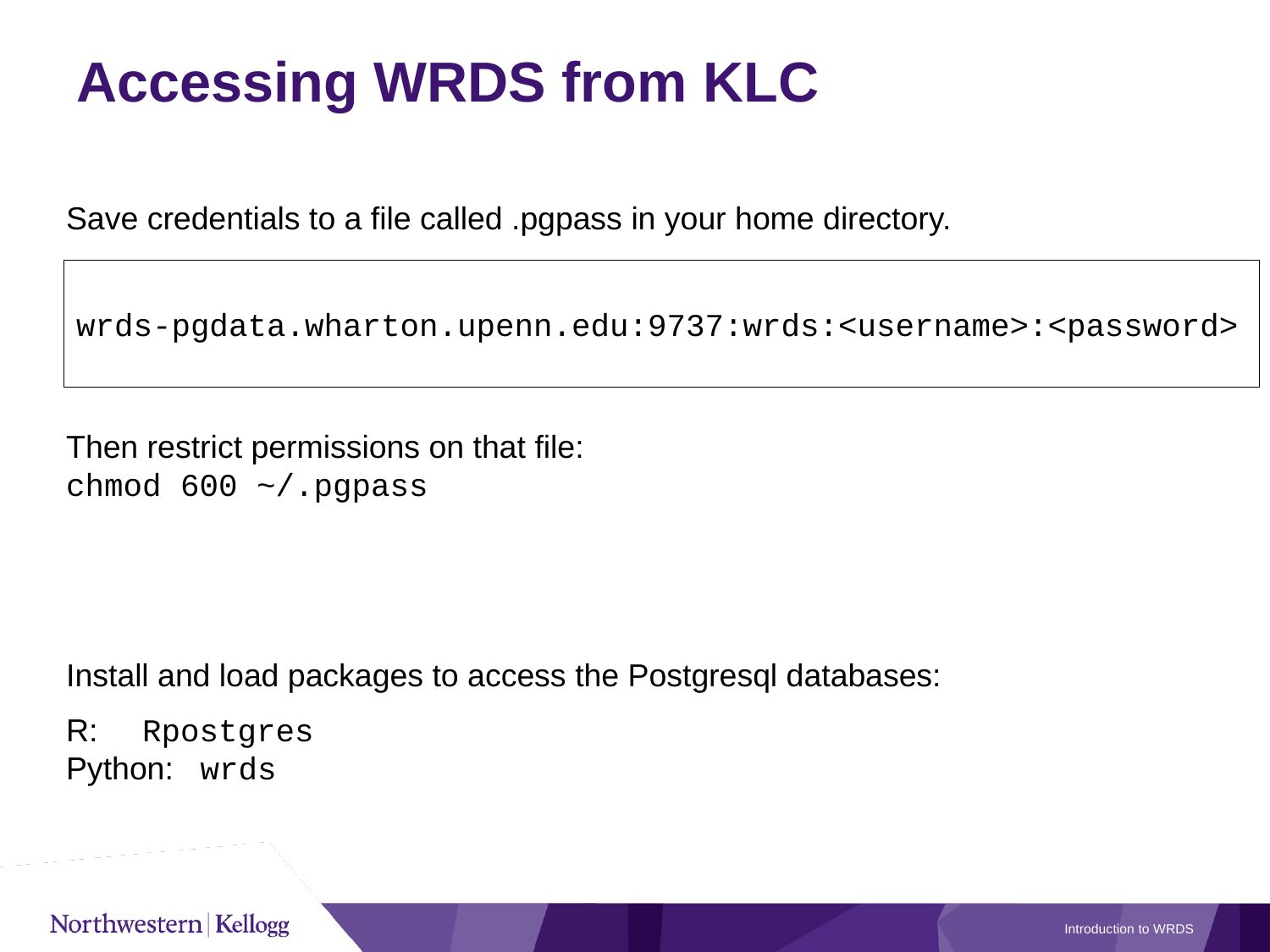

# Accessing WRDS from KLC
Save credentials to a file called .pgpass in your home directory.

Then restrict permissions on that file:
chmod 600 ~/.pgpass

Install and load packages to access the Postgresql databases:

R:     Rpostgres
Python:   wrds

wrds-pgdata.wharton.upenn.edu:9737:wrds:<username>:<password>

Introduction to WRDS